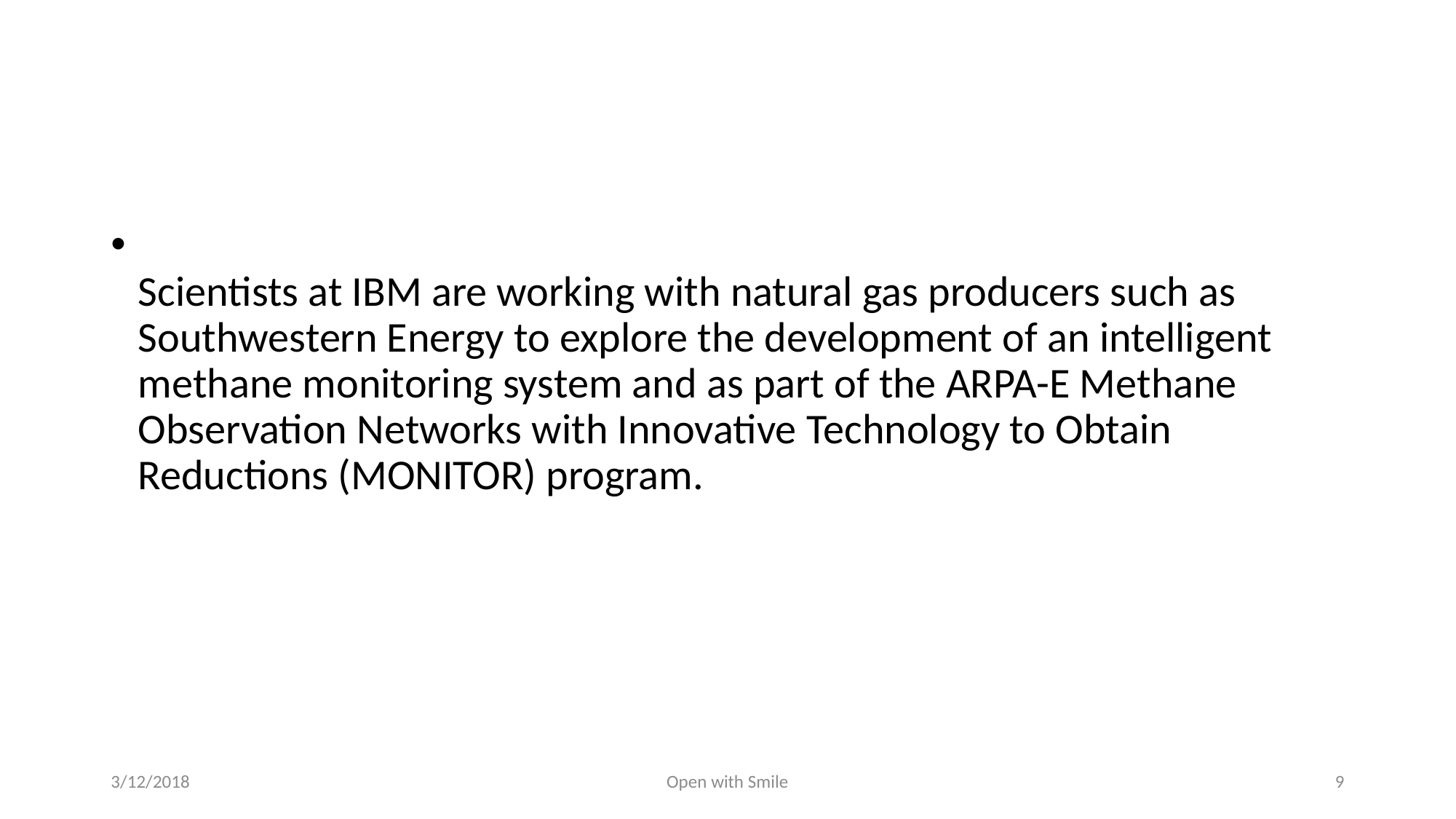

#
Scientists at IBM are working with natural gas producers such as Southwestern Energy to explore the development of an intelligent methane monitoring system and as part of the ARPA-E Methane Observation Networks with Innovative Technology to Obtain Reductions (MONITOR) program.
3/12/2018
Open with Smile
9